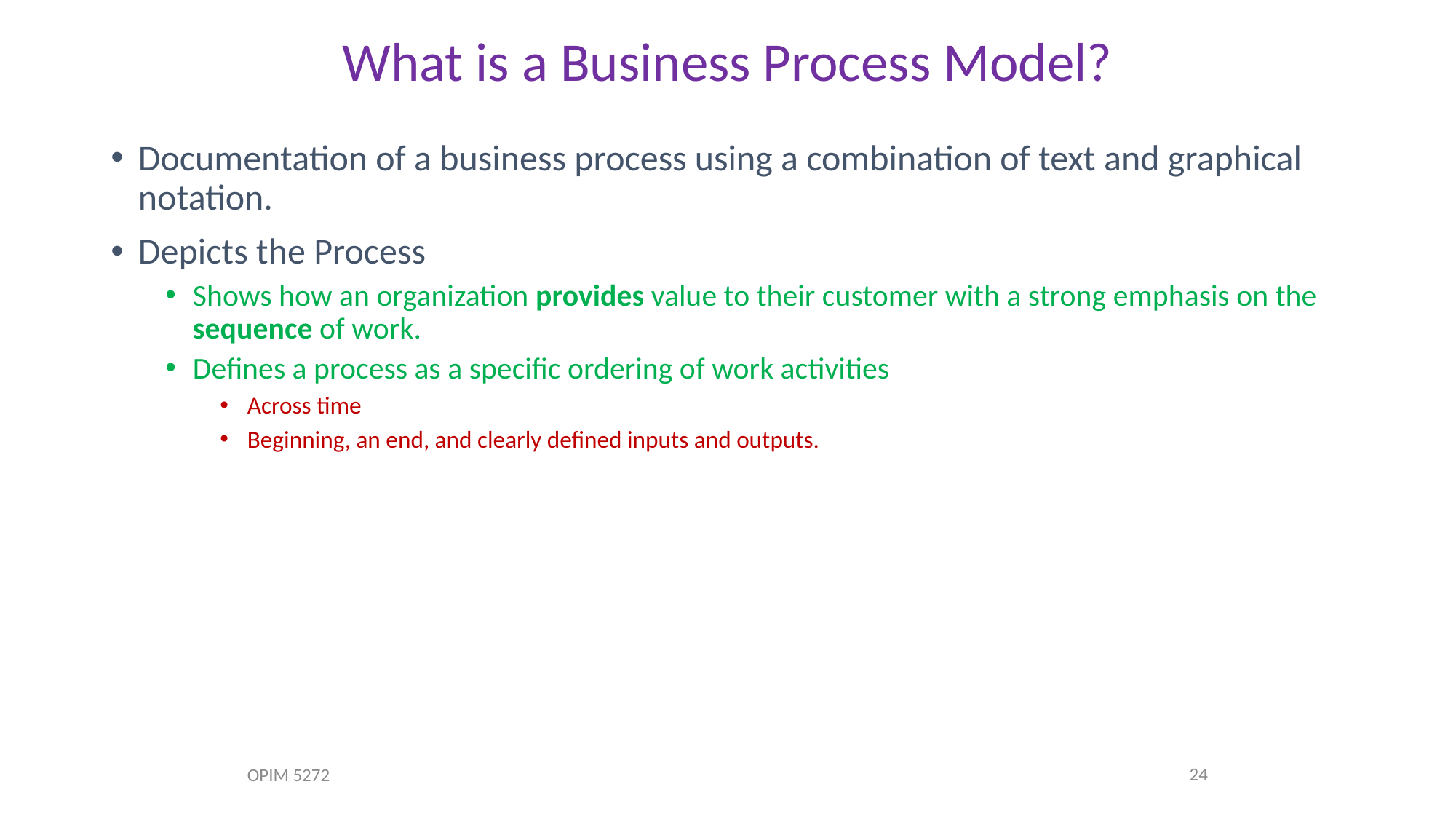

# What is a Business Process Model?
Documentation of a business process using a combination of text and graphical notation.
Depicts the Process
Shows how an organization provides value to their customer with a strong emphasis on the sequence of work.
Defines a process as a specific ordering of work activities
Across time
Beginning, an end, and clearly defined inputs and outputs.

OPIM 5272
24